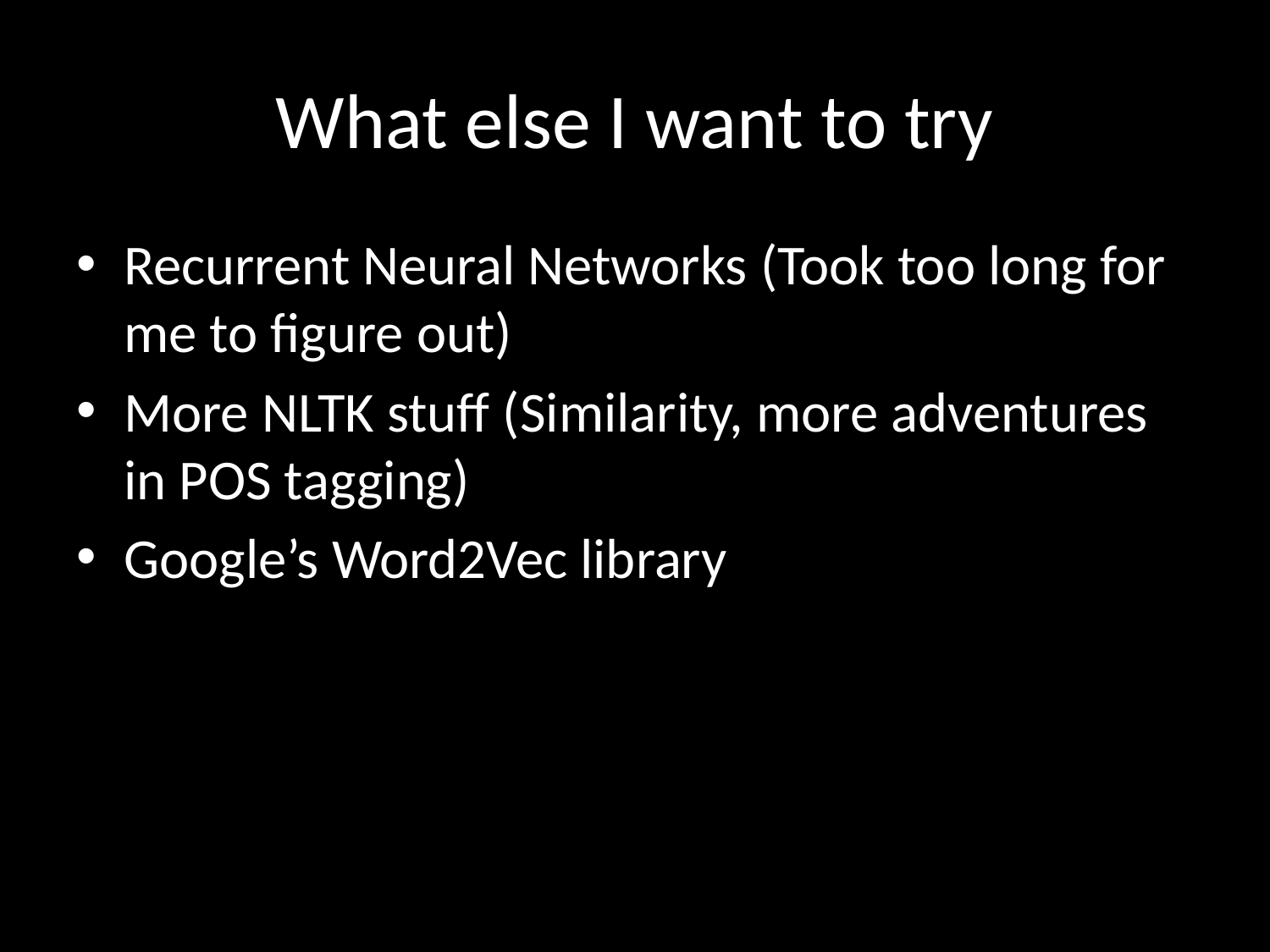

# What else I want to try
Recurrent Neural Networks (Took too long for me to figure out)
More NLTK stuff (Similarity, more adventures in POS tagging)
Google’s Word2Vec library